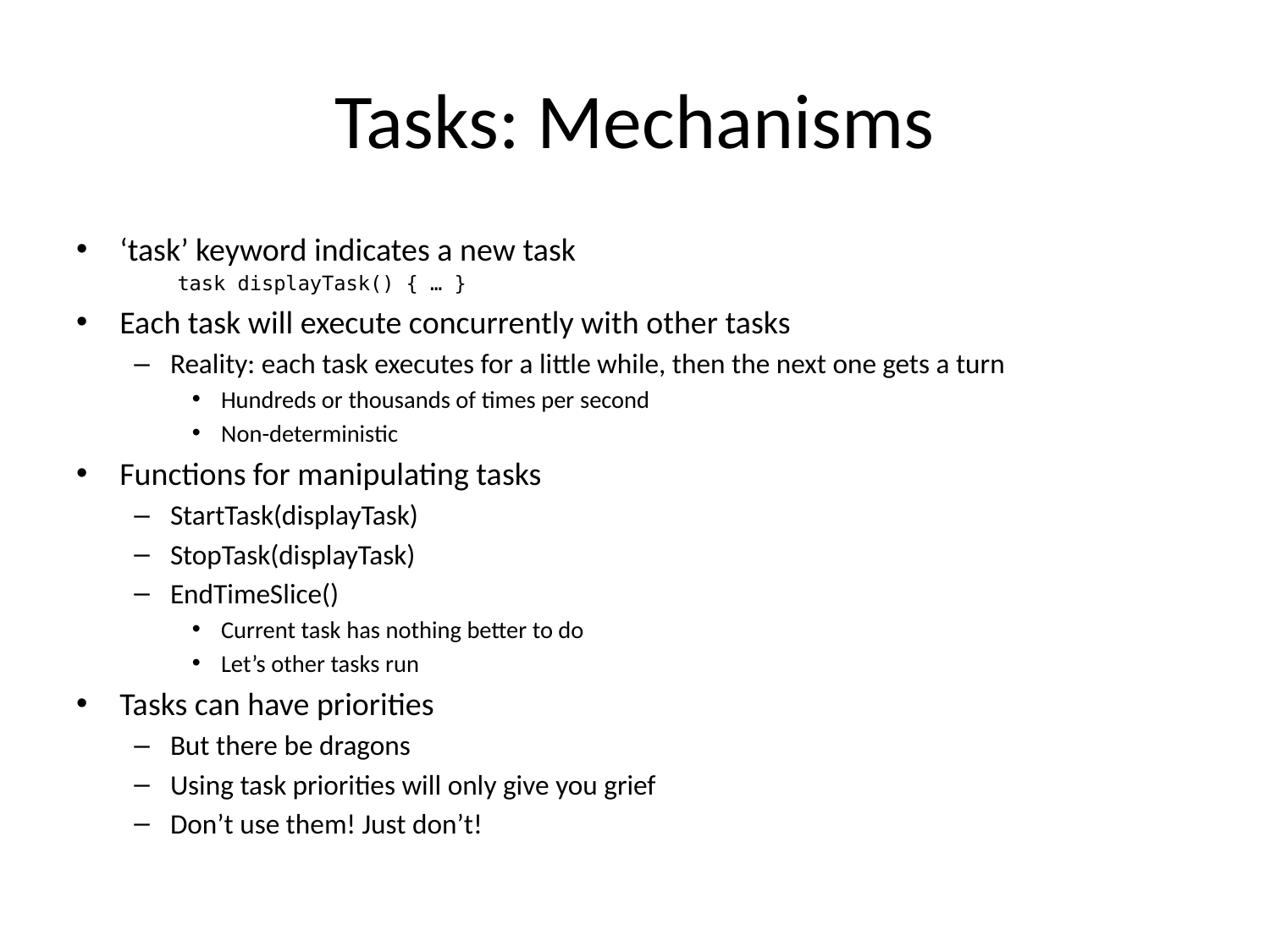

# Tasks: Mechanisms
‘task’ keyword indicates a new task
task displayTask() { … }
Each task will execute concurrently with other tasks
Reality: each task executes for a little while, then the next one gets a turn
Hundreds or thousands of times per second
Non-deterministic
Functions for manipulating tasks
StartTask(displayTask)
StopTask(displayTask)
EndTimeSlice()
Current task has nothing better to do
Let’s other tasks run
Tasks can have priorities
But there be dragons
Using task priorities will only give you grief
Don’t use them! Just don’t!